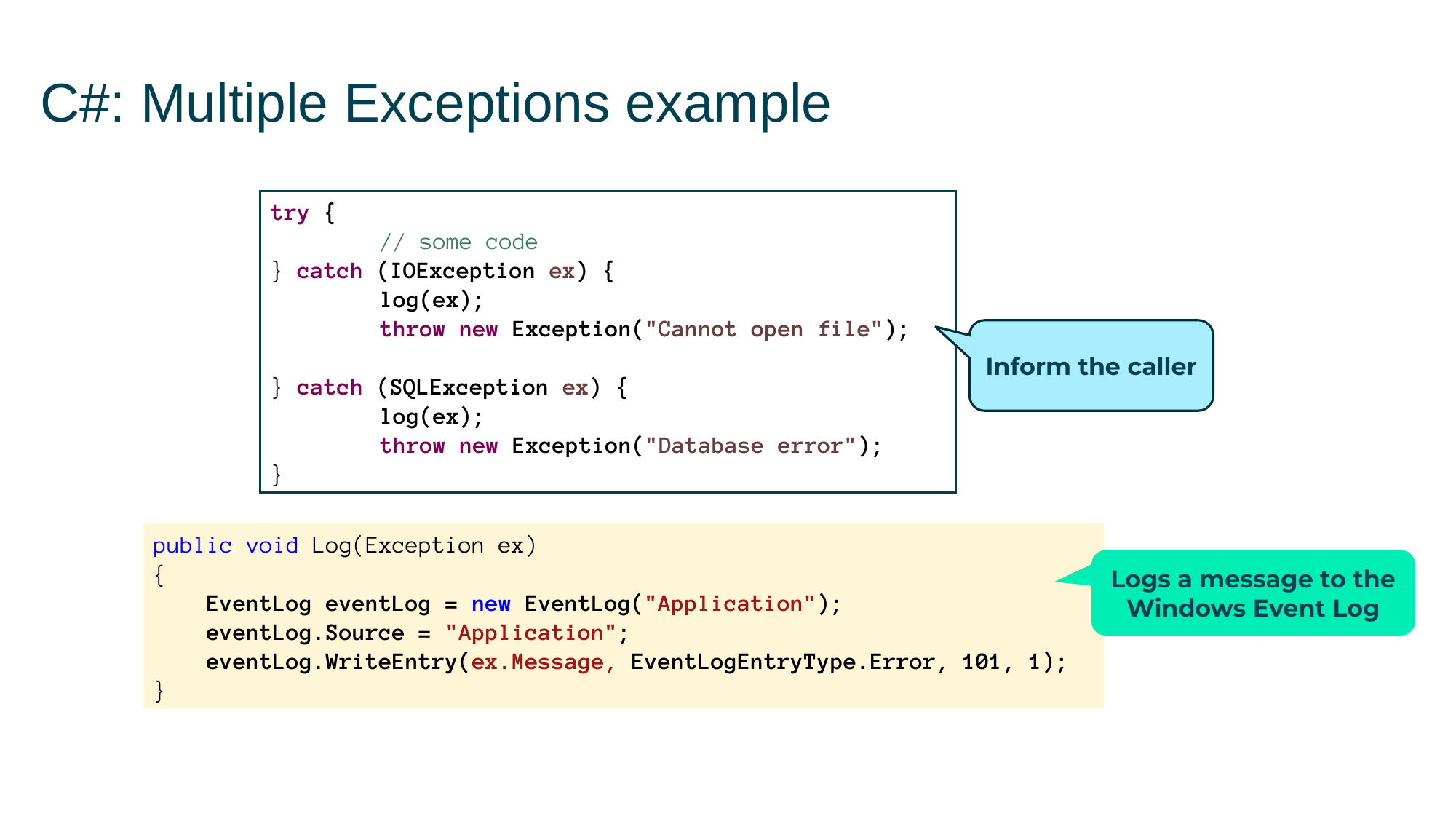

# C#: Multiple Exceptions example
try {
	// some code
} catch (IOException ex) {
	log(ex);
	throw new Exception("Cannot open file");

} catch (SQLException ex) {
	log(ex);
	throw new Exception("Database error");
}
Inform the caller
public void Log(Exception ex)
{
    EventLog eventLog = new EventLog("Application");
    eventLog.Source = "Application";
    eventLog.WriteEntry(ex.Message, EventLogEntryType.Error, 101, 1);
}
Logs a message to the Windows Event Log